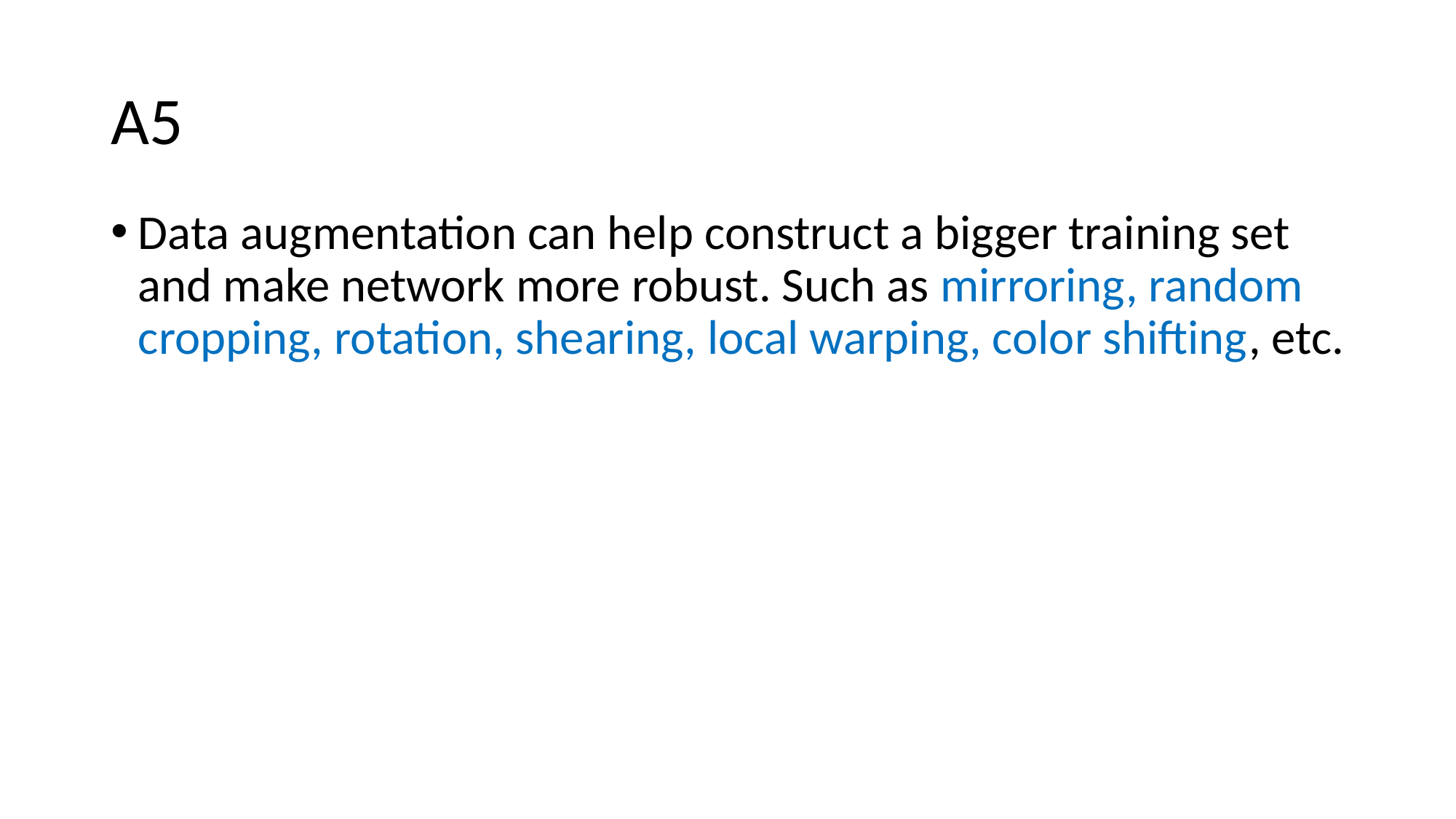

# A5
Data augmentation can help construct a bigger training set and make network more robust. Such as mirroring, random cropping, rotation, shearing, local warping, color shifting, etc.